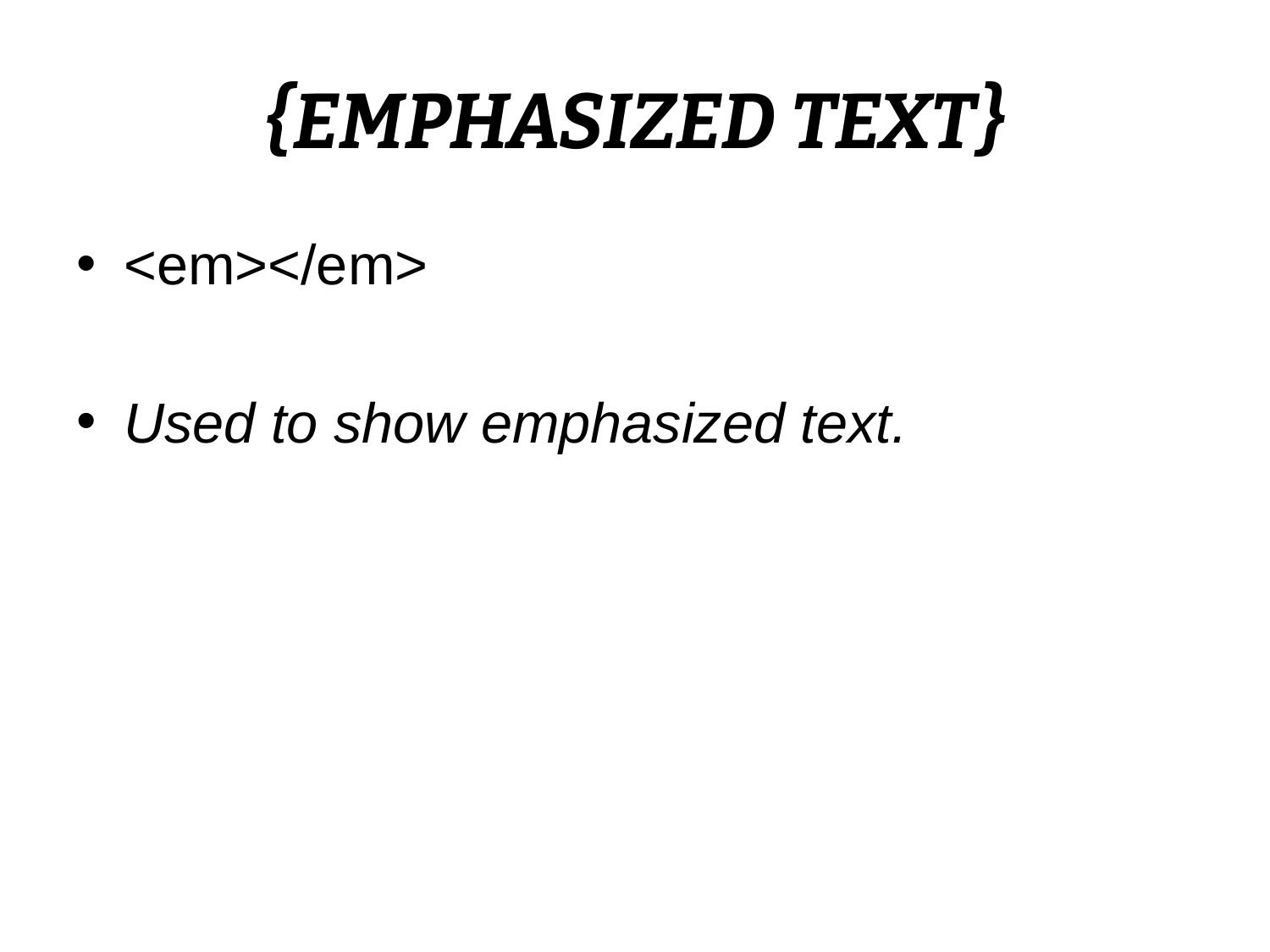

# {EMPHASIZED TEXT}
<em></em>

Used to show emphasized text.